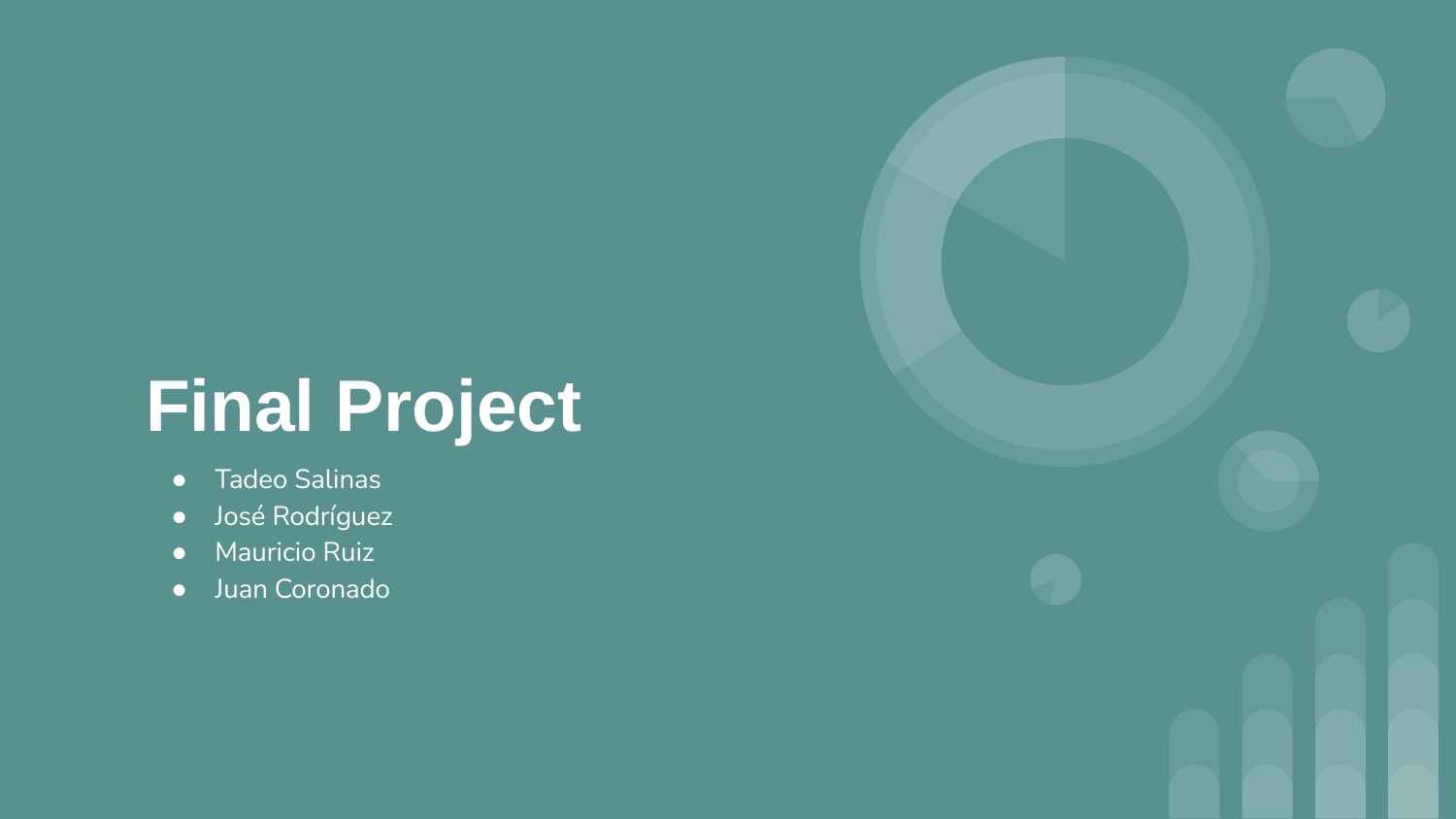

# Final Project
Tadeo Salinas
José Rodríguez
Mauricio Ruiz
Juan Coronado